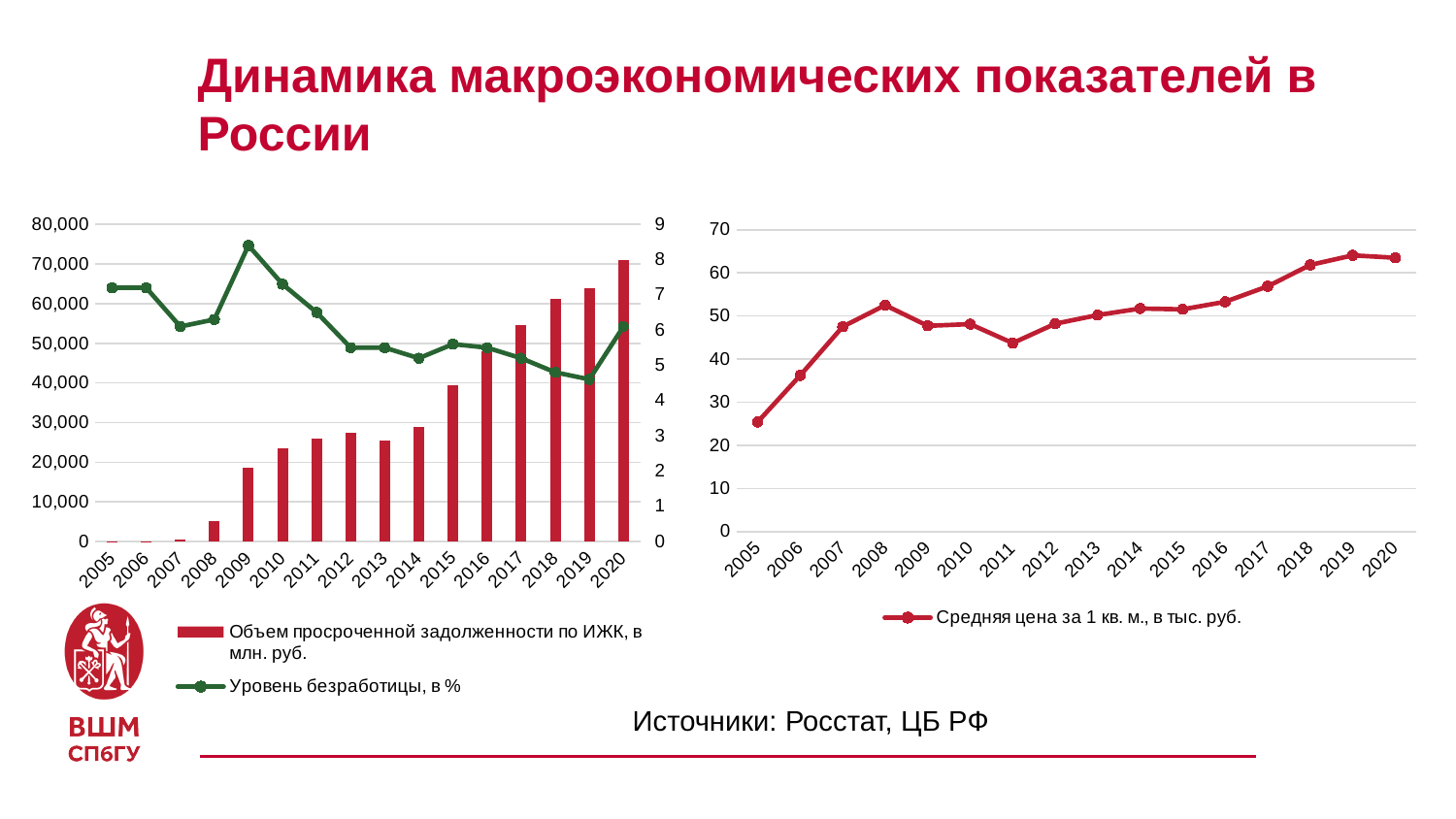

# Динамика макроэкономических показателей в России

### Chart

| Category |  |  |
|---|---|---|
| 2005 | 6.0 | 7.2 |
| 2006 | 22.0 | 7.2 |
| 2007 | 435.0 | 6.1 |
| 2008 | 5256.0 | 6.3 |
| 2009 | 18525.6 | 8.4 |
| 2010 | 23564.0 | 7.3 |
| 2011 | 25946.0 | 6.5 |
| 2012 | 27533.0 | 5.5 |
| 2013 | 25443.0 | 5.5 |
| 2014 | 28954.0 | 5.2 |
| 2015 | 39524.0 | 5.6 |
| 2016 | 48059.0 | 5.5 |
| 2017 | 54575.0 | 5.2 |
| 2018 | 61300.0 | 4.8 |
| 2019 | 63849.0 | 4.6 |
| 2020 | 71082.0 | 6.1 |

### Chart

| Category |  |
|---|---|
| 2005 | 25.4 |
| 2006 | 36.2 |
| 2007 | 47.5 |
| 2008 | 52.5 |
| 2009 | 47.7 |
| 2010 | 48.1 |
| 2011 | 43.7 |
| 2012 | 48.2 |
| 2013 | 50.2 |
| 2014 | 51.714 |
| 2015 | 51.53 |
| 2016 | 53.287 |
| 2017 | 56.882 |
| 2018 | 61.832 |
| 2019 | 64.059 |
| 2020 | 63.5 |
Источники: Росстат, ЦБ РФ